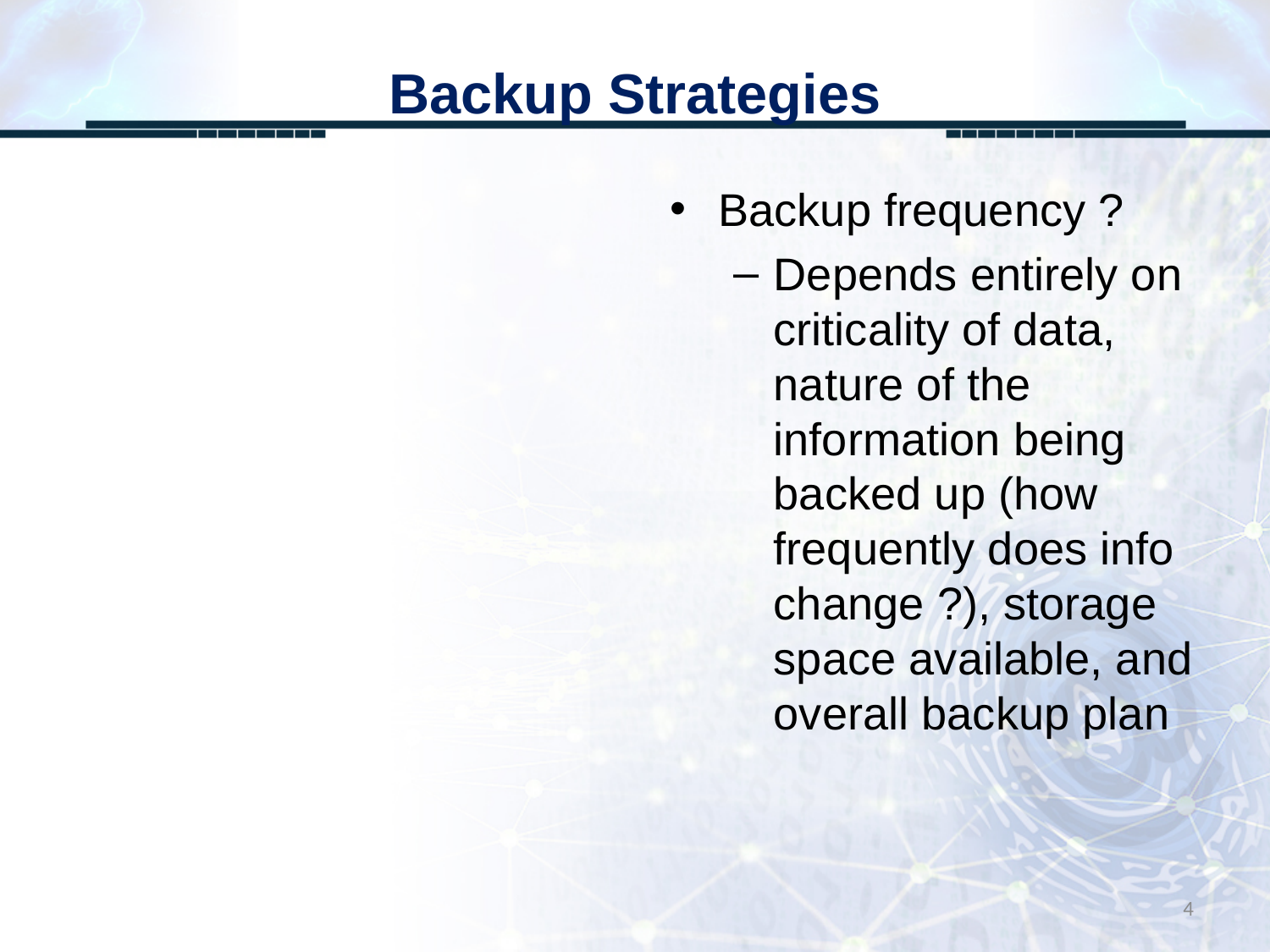

# Backup Strategies
Backup frequency ?
Depends entirely on criticality of data, nature of the information being backed up (how frequently does info change ?), storage space available, and overall backup plan
4